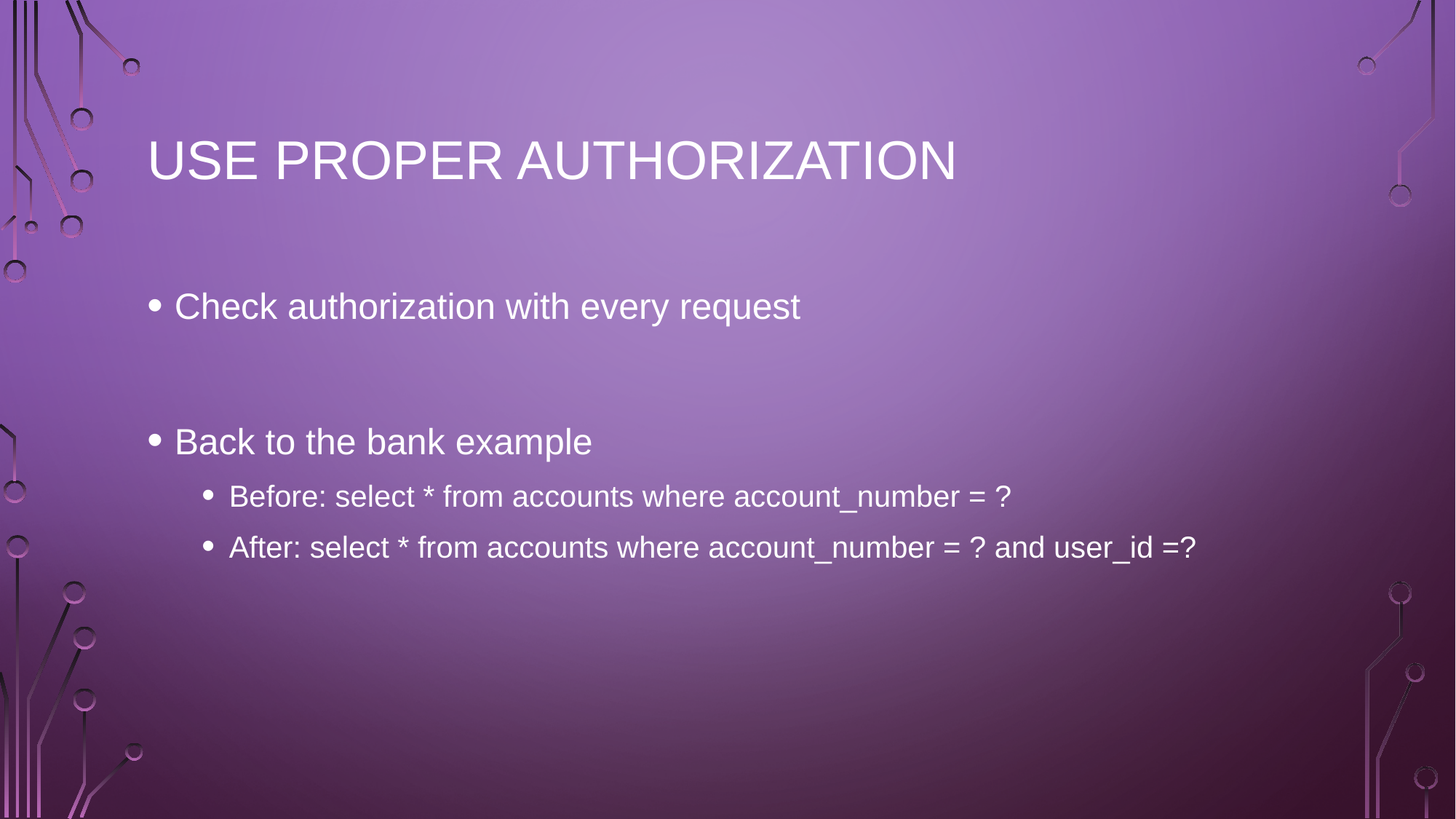

# Use Proper Authorization
Check authorization with every request

Back to the bank example
Before: select * from accounts where account_number = ?
After: select * from accounts where account_number = ? and user_id =?